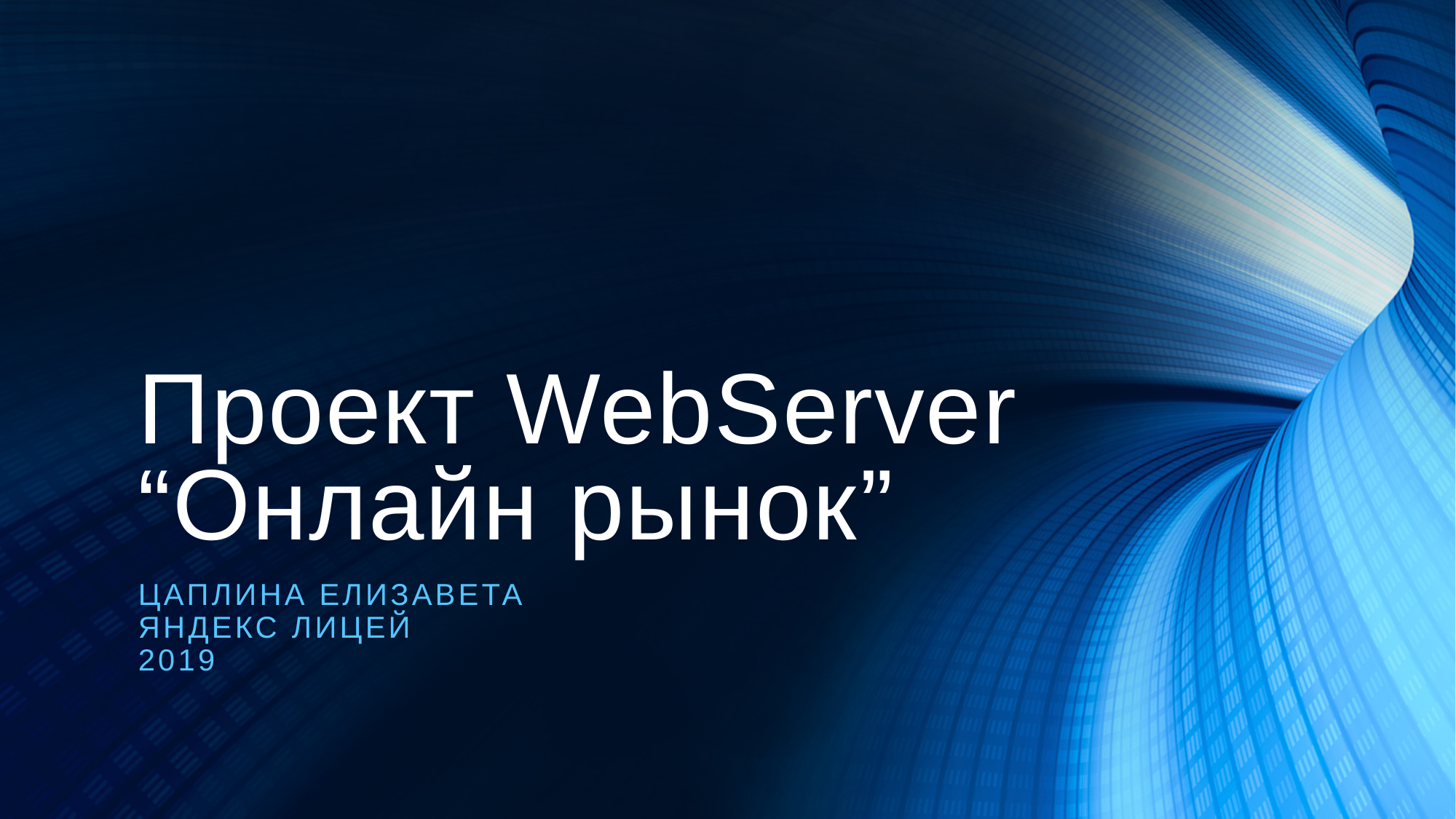

# Проект WebServer “Онлайн рынок”
Цаплина елизавета
Яндекс лицей
2019